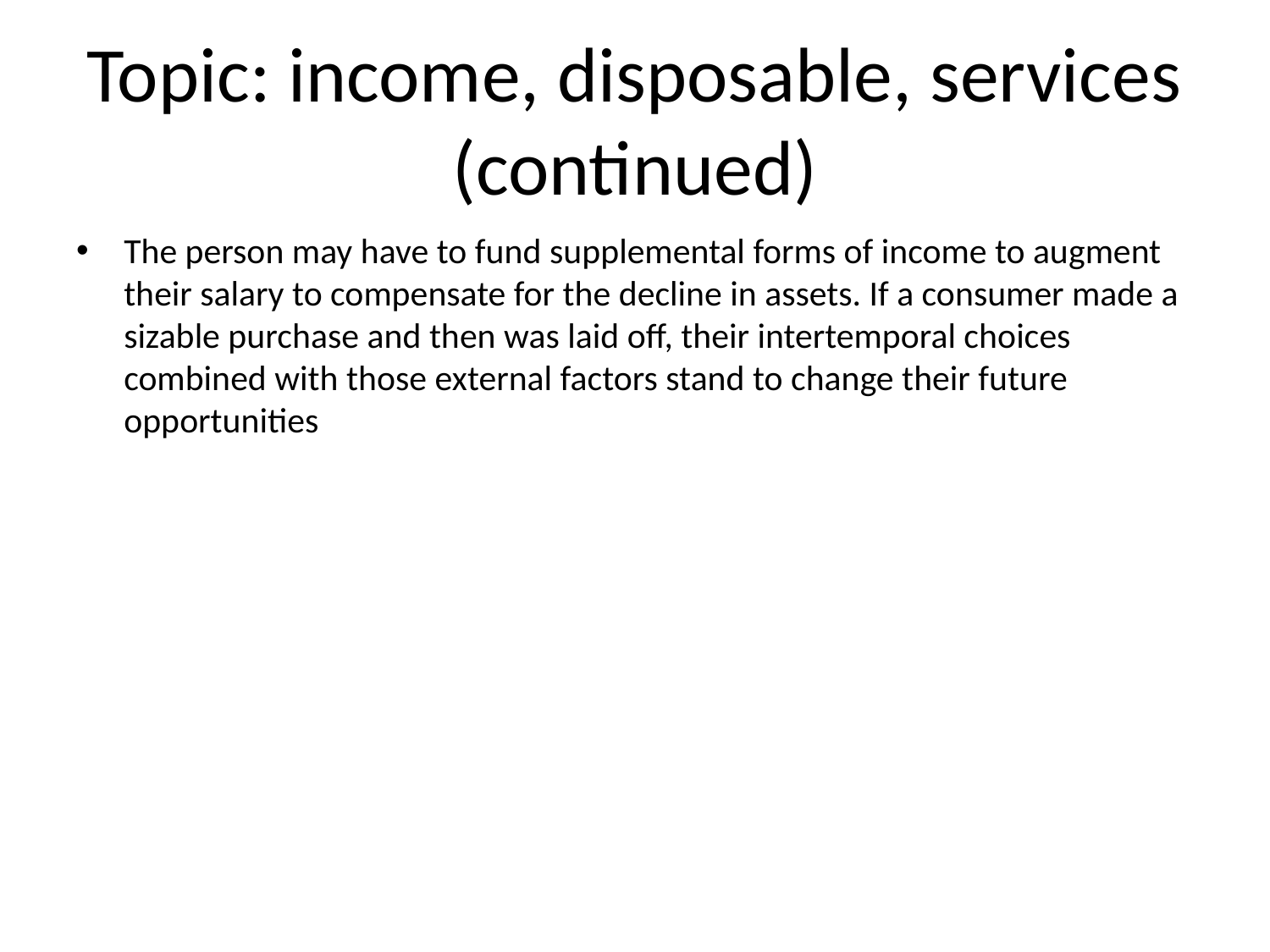

# Topic: income, disposable, services (continued)
The person may have to fund supplemental forms of income to augment their salary to compensate for the decline in assets. If a consumer made a sizable purchase and then was laid off, their intertemporal choices combined with those external factors stand to change their future opportunities